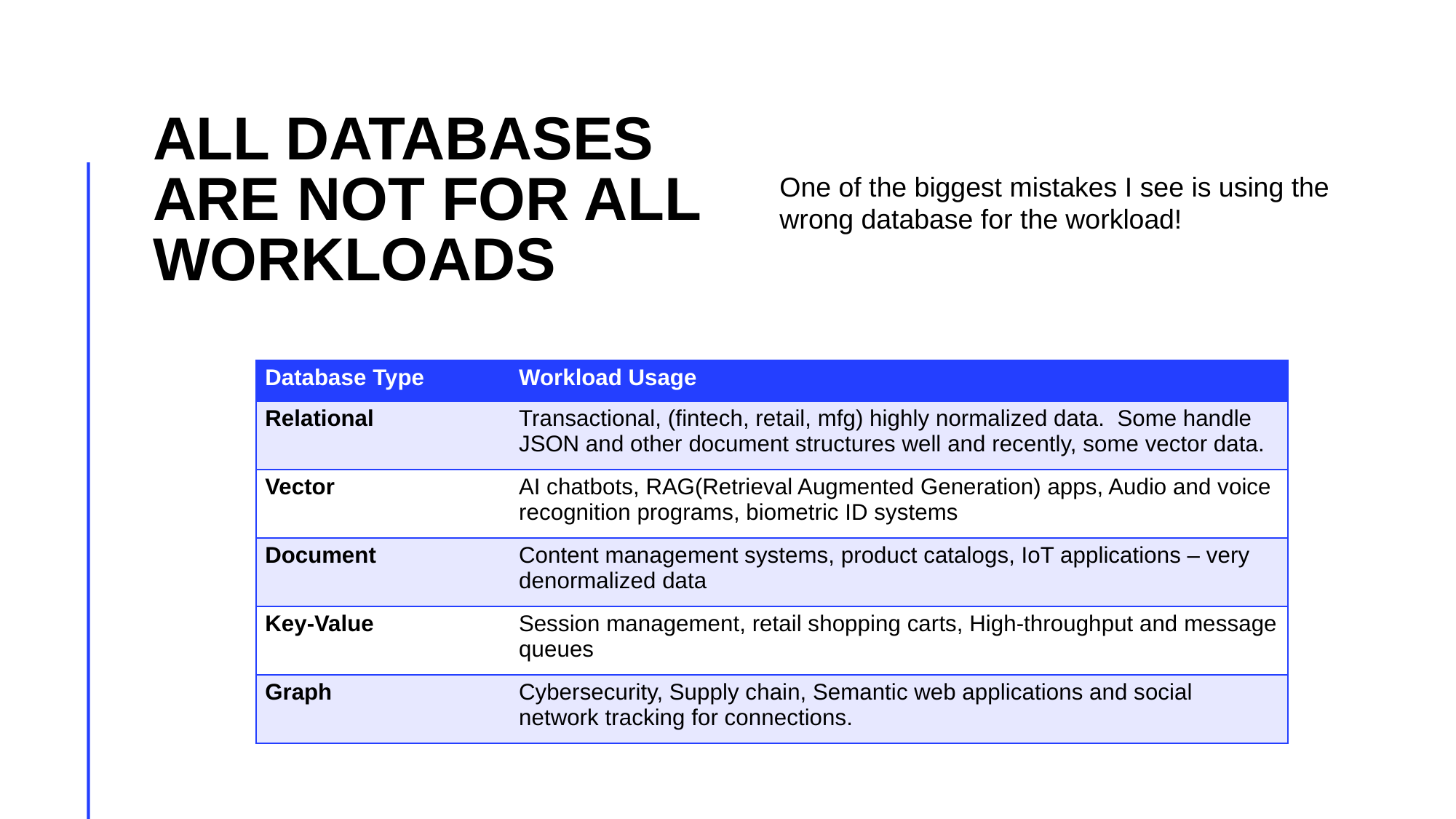

# All databases are Not for all workloads
One of the biggest mistakes I see is using the wrong database for the workload!
| Database Type | Workload Usage |
| --- | --- |
| Relational | Transactional, (fintech, retail, mfg) highly normalized data. Some handle JSON and other document structures well and recently, some vector data. |
| Vector | AI chatbots, RAG(Retrieval Augmented Generation) apps, Audio and voice recognition programs, biometric ID systems |
| Document | Content management systems, product catalogs, IoT applications – very denormalized data |
| Key-Value | Session management, retail shopping carts, High-throughput and message queues |
| Graph | Cybersecurity, Supply chain, Semantic web applications and social network tracking for connections. |